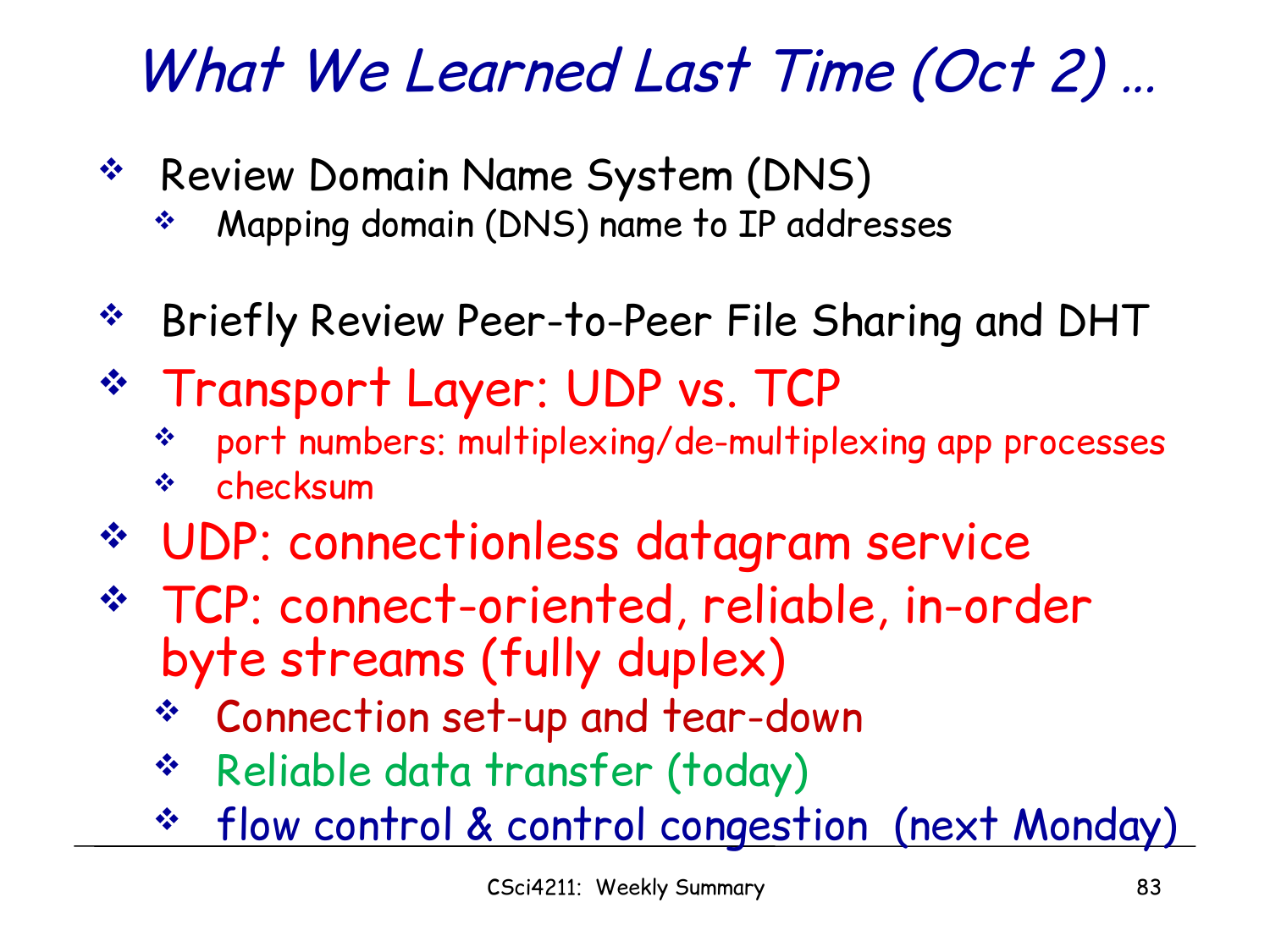

# What We Learned Last Time (Oct 2) …

Review Domain Name System (DNS)
Mapping domain (DNS) name to IP addresses

Briefly Review Peer-to-Peer File Sharing and DHT

Transport Layer: UDP vs. TCP
port numbers: multiplexing/de-multiplexing app processes
checksum
UDP: connectionless datagram service
TCP: connect-oriented, reliable, in-order byte streams (fully duplex)
Connection set-up and tear-down
Reliable data transfer (today)
flow control & control congestion  (next Monday)
CSci4211:  Weekly Summary
83